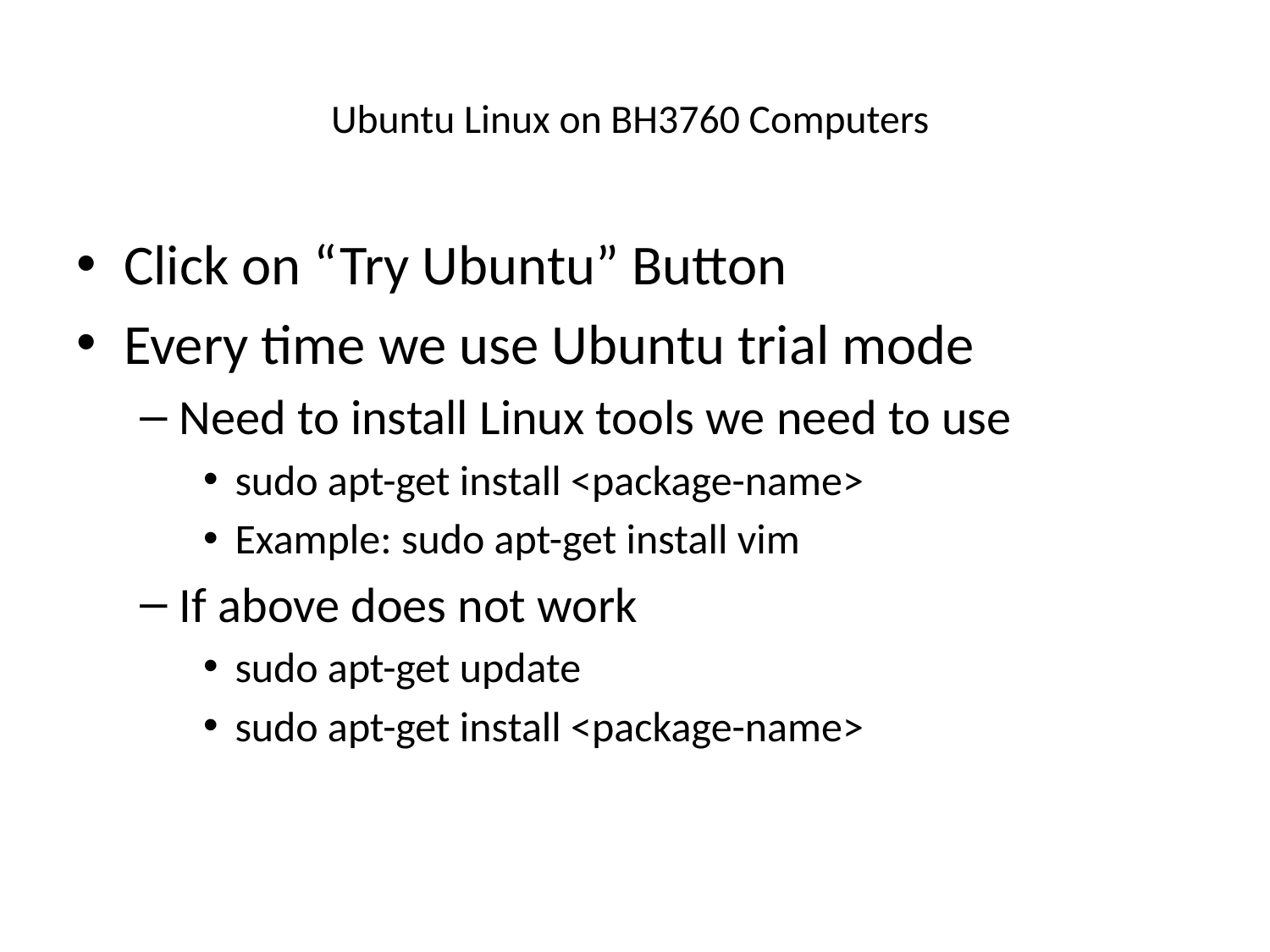

# Ubuntu Linux on BH3760 Computers
Click on “Try Ubuntu” Button
Every time we use Ubuntu trial mode
Need to install Linux tools we need to use
sudo apt-get install <package-name>
Example: sudo apt-get install vim
If above does not work
sudo apt-get update
sudo apt-get install <package-name>